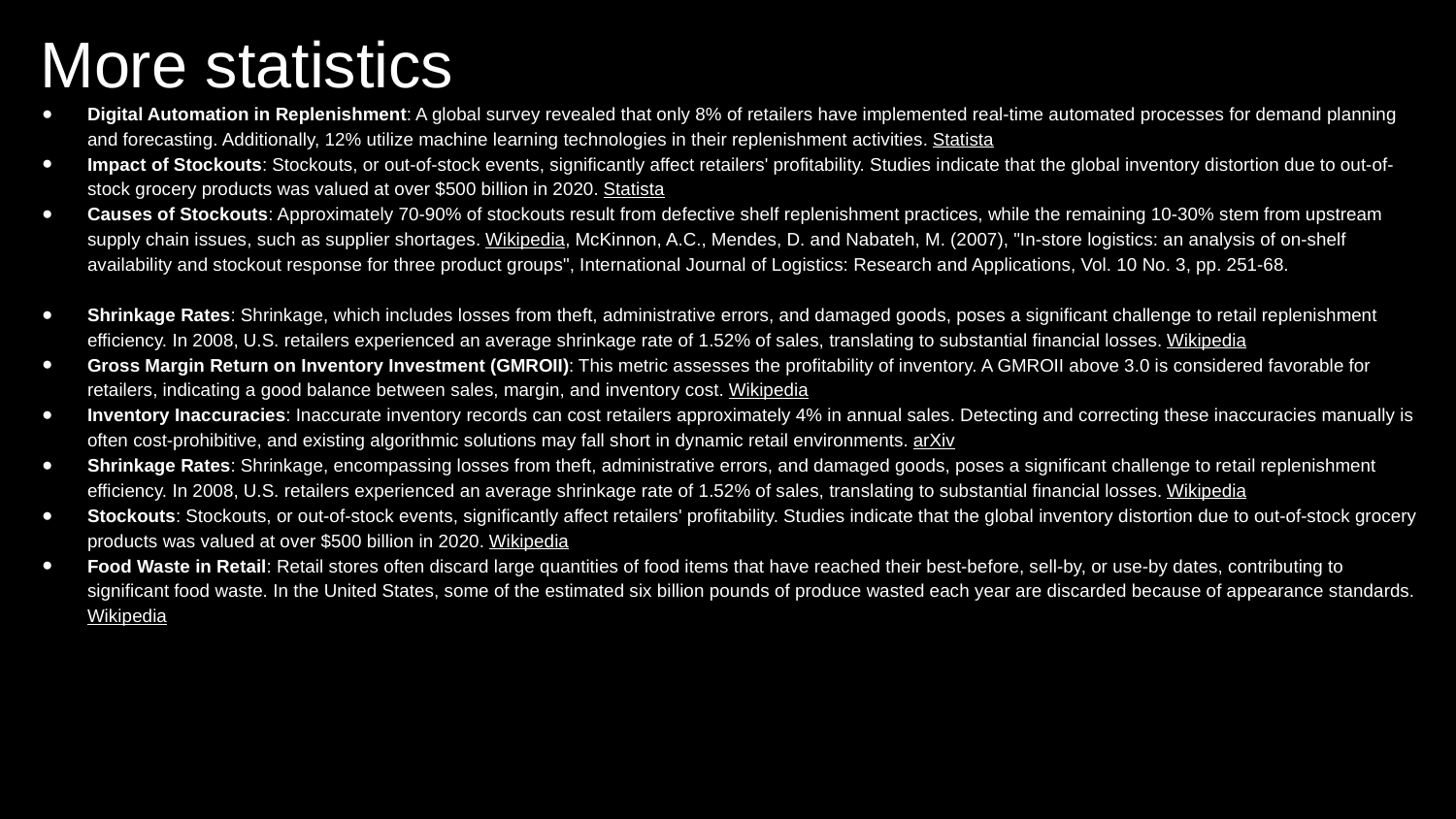

# More statistics

Digital Automation in Replenishment: A global survey revealed that only 8% of retailers have implemented real-time automated processes for demand planning and forecasting. Additionally, 12% utilize machine learning technologies in their replenishment activities. Statista
Impact of Stockouts: Stockouts, or out-of-stock events, significantly affect retailers' profitability. Studies indicate that the global inventory distortion due to out-of-stock grocery products was valued at over $500 billion in 2020. Statista
Causes of Stockouts: Approximately 70-90% of stockouts result from defective shelf replenishment practices, while the remaining 10-30% stem from upstream supply chain issues, such as supplier shortages. Wikipedia, McKinnon, A.C., Mendes, D. and Nabateh, M. (2007), "In-store logistics: an analysis of on-shelf availability and stockout response for three product groups", International Journal of Logistics: Research and Applications, Vol. 10 No. 3, pp. 251-68.
Shrinkage Rates: Shrinkage, which includes losses from theft, administrative errors, and damaged goods, poses a significant challenge to retail replenishment efficiency. In 2008, U.S. retailers experienced an average shrinkage rate of 1.52% of sales, translating to substantial financial losses. Wikipedia
Gross Margin Return on Inventory Investment (GMROII): This metric assesses the profitability of inventory. A GMROII above 3.0 is considered favorable for retailers, indicating a good balance between sales, margin, and inventory cost. Wikipedia
Inventory Inaccuracies: Inaccurate inventory records can cost retailers approximately 4% in annual sales. Detecting and correcting these inaccuracies manually is often cost-prohibitive, and existing algorithmic solutions may fall short in dynamic retail environments. arXiv
Shrinkage Rates: Shrinkage, encompassing losses from theft, administrative errors, and damaged goods, poses a significant challenge to retail replenishment efficiency. In 2008, U.S. retailers experienced an average shrinkage rate of 1.52% of sales, translating to substantial financial losses. Wikipedia
Stockouts: Stockouts, or out-of-stock events, significantly affect retailers' profitability. Studies indicate that the global inventory distortion due to out-of-stock grocery products was valued at over $500 billion in 2020. Wikipedia
Food Waste in Retail: Retail stores often discard large quantities of food items that have reached their best-before, sell-by, or use-by dates, contributing to significant food waste. In the United States, some of the estimated six billion pounds of produce wasted each year are discarded because of appearance standards. Wikipedia